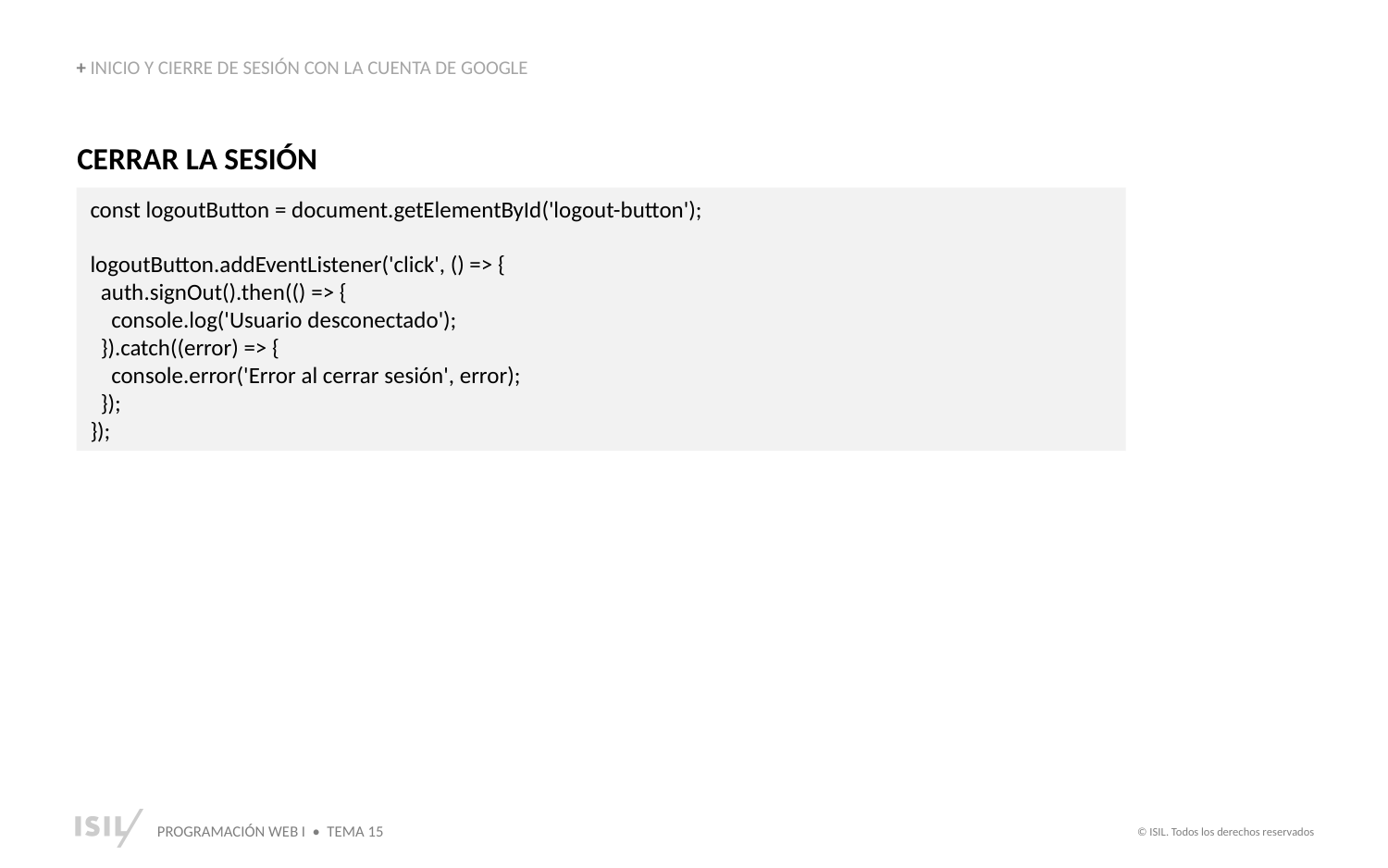

+ INICIO Y CIERRE DE SESIÓN CON LA CUENTA DE GOOGLE
CERRAR LA SESIÓN
const logoutButton = document.getElementById('logout-button');

logoutButton.addEventListener('click', () => {
  auth.signOut().then(() => {
    console.log('Usuario desconectado');
  }).catch((error) => {
    console.error('Error al cerrar sesión', error);
  });
});